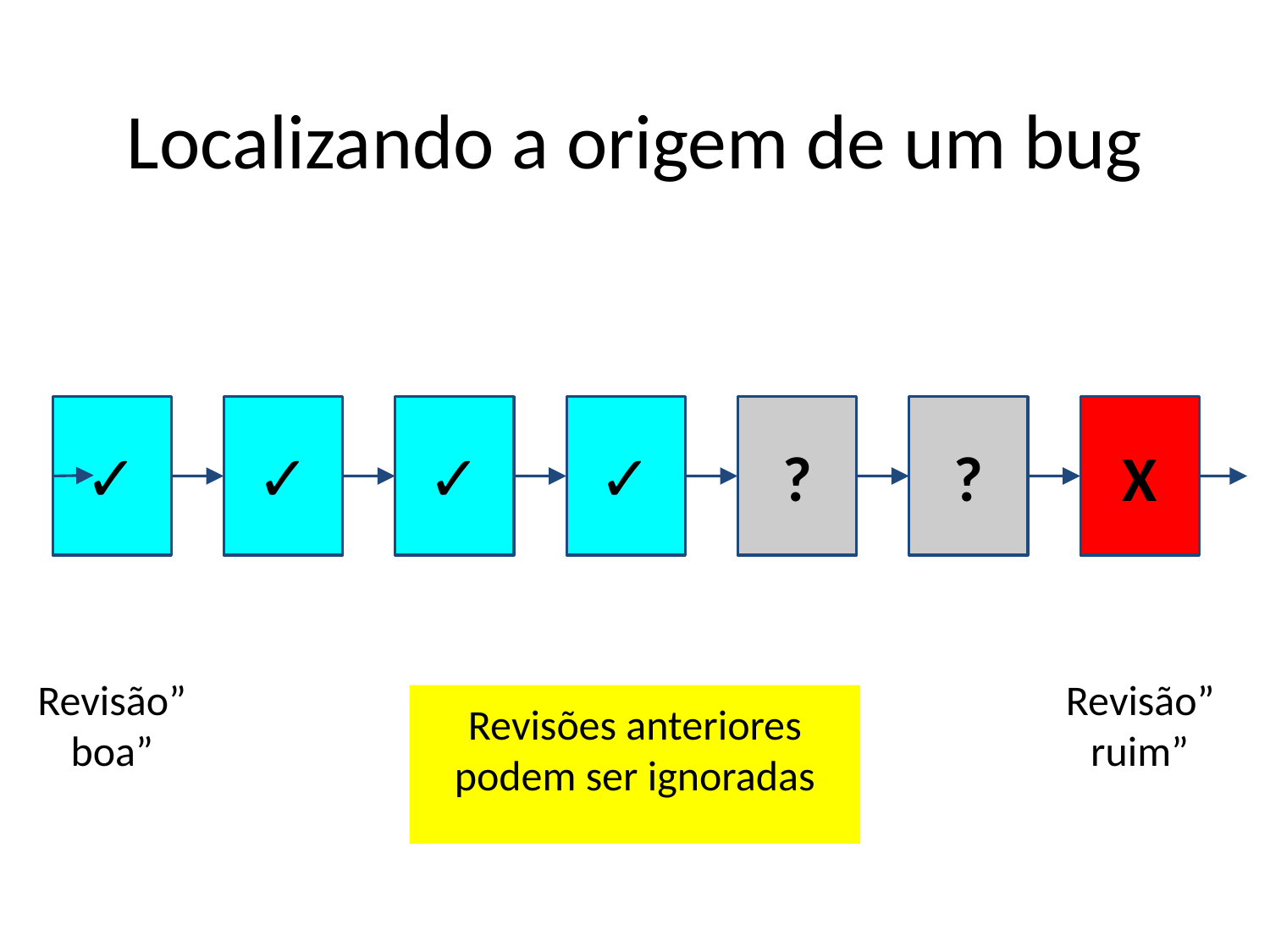

Localizando a origem de um bug
✓
✓
✓
✓
?
?
X

Revisão”boa”
Revisão”ruim”

Revisões anteriores podem ser ignoradas